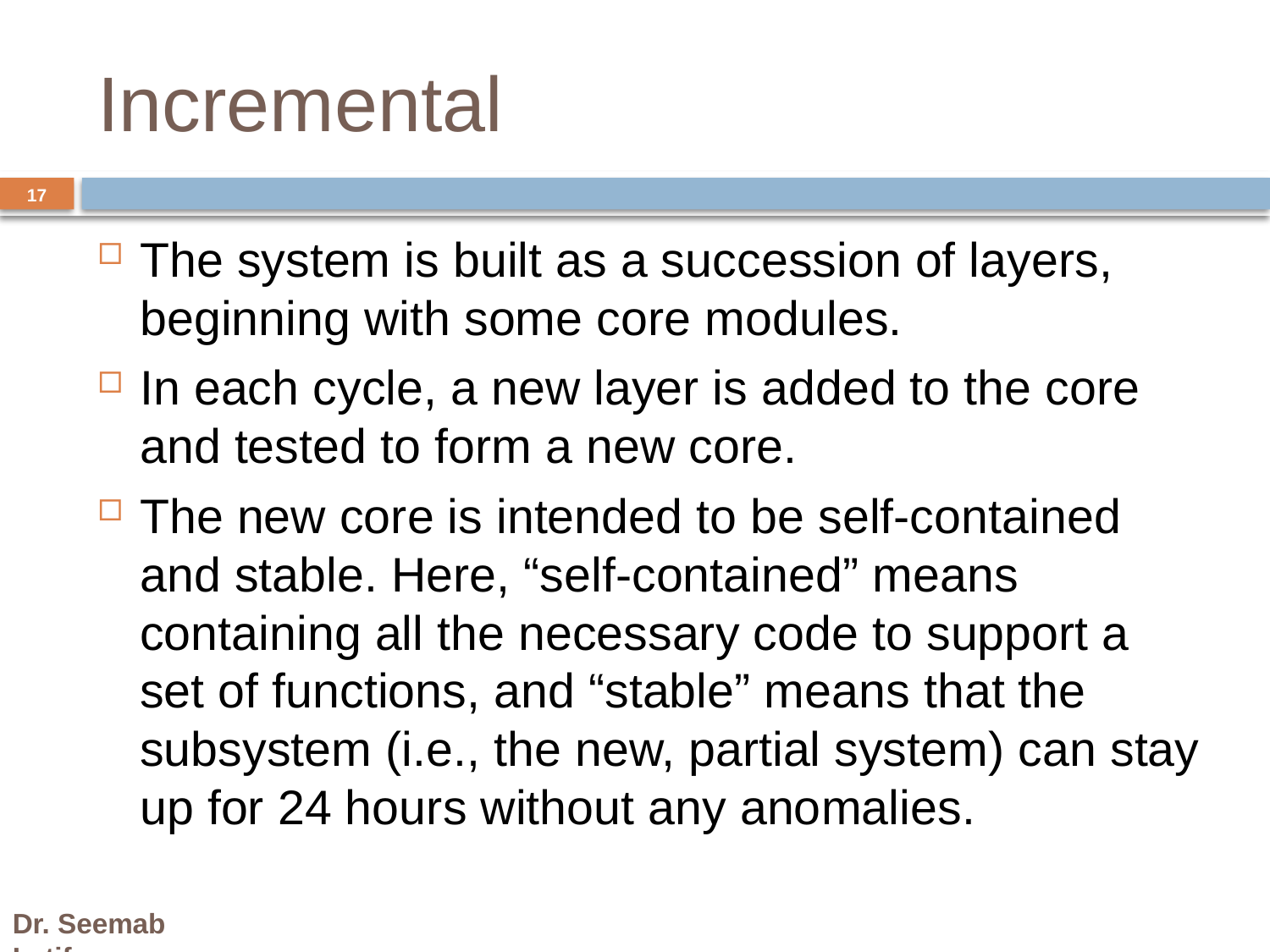

# Incremental
The system is built as a succession of layers, beginning with some core modules.
In each cycle, a new layer is added to the core and tested to form a new core.
The new core is intended to be self-contained and stable. Here, “self-contained” means containing all the necessary code to support a set of functions, and “stable” means that the subsystem (i.e., the new, partial system) can stay up for 24 hours without any anomalies.